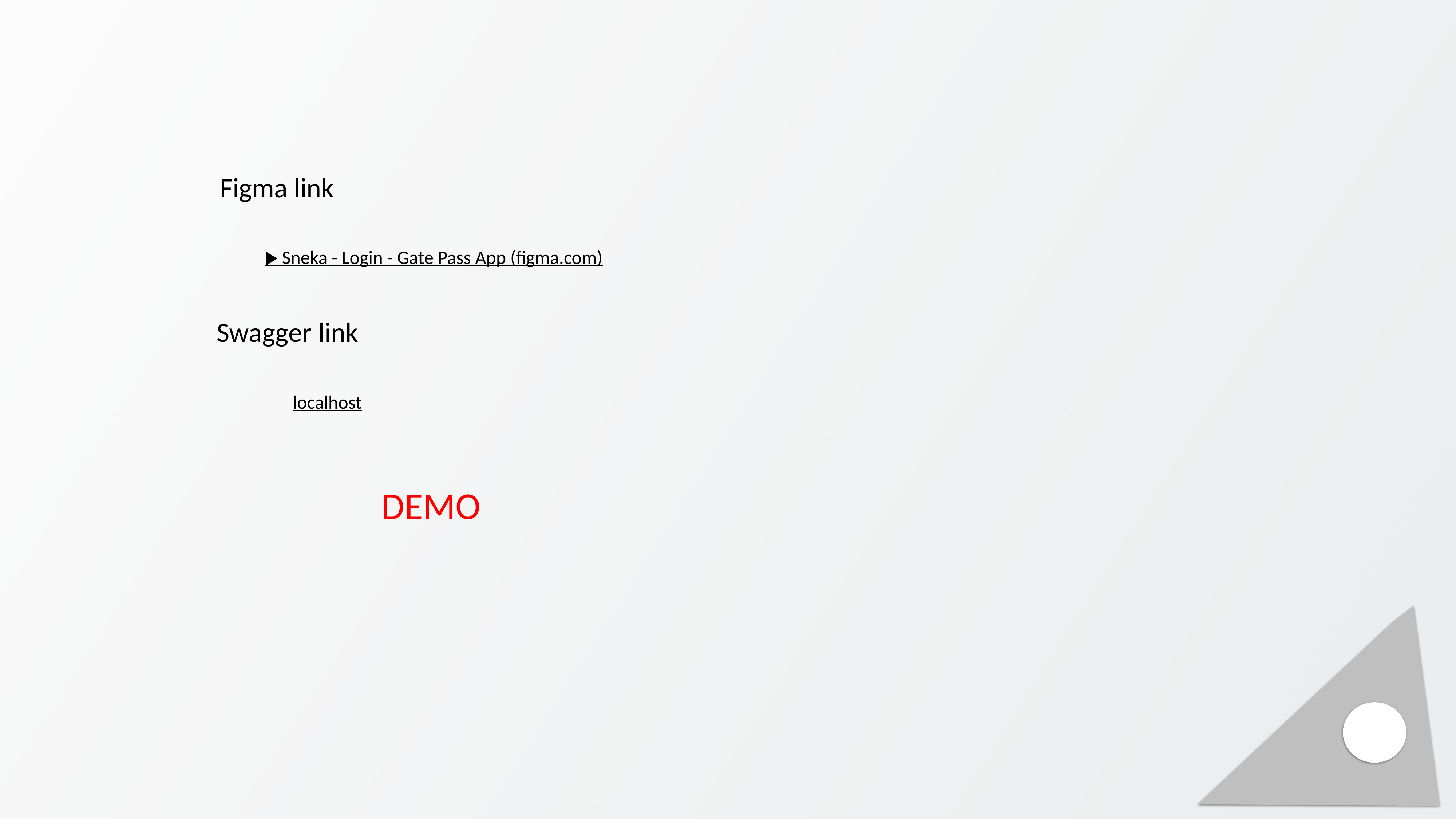

# Figma link ▶ Sneka - Login - Gate Pass App (figma.com) Swagger link localhost DEMO